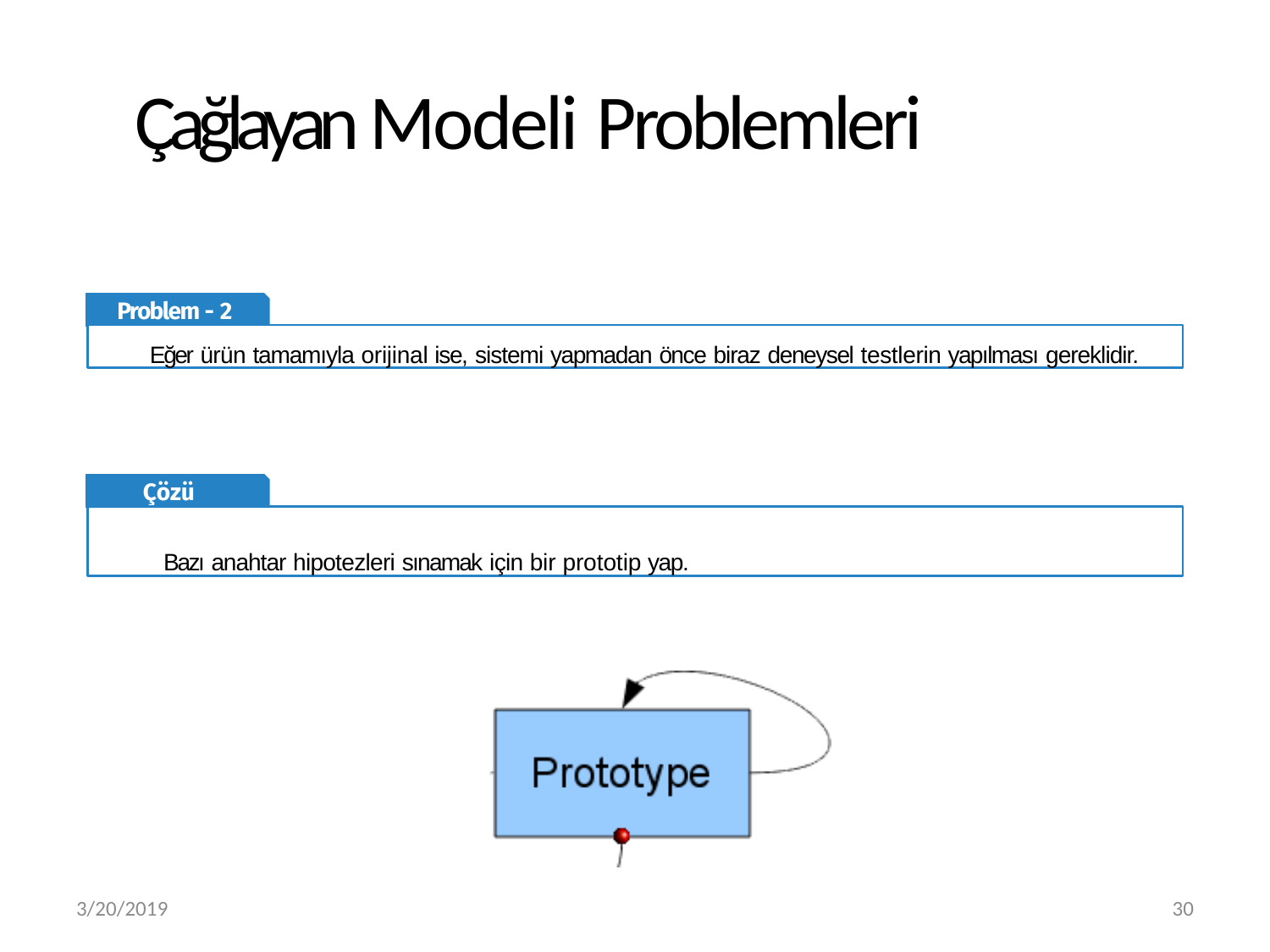

# Çağlayan Modeli Problemleri

Problem - 2

Eğer ürün tamamıyla orijinal ise, sistemi yapmadan önce biraz deneysel testlerin yapılması gereklidir.

Çözüm

Bazı anahtar hipotezleri sınamak için bir prototip yap.

3/20/2019
30